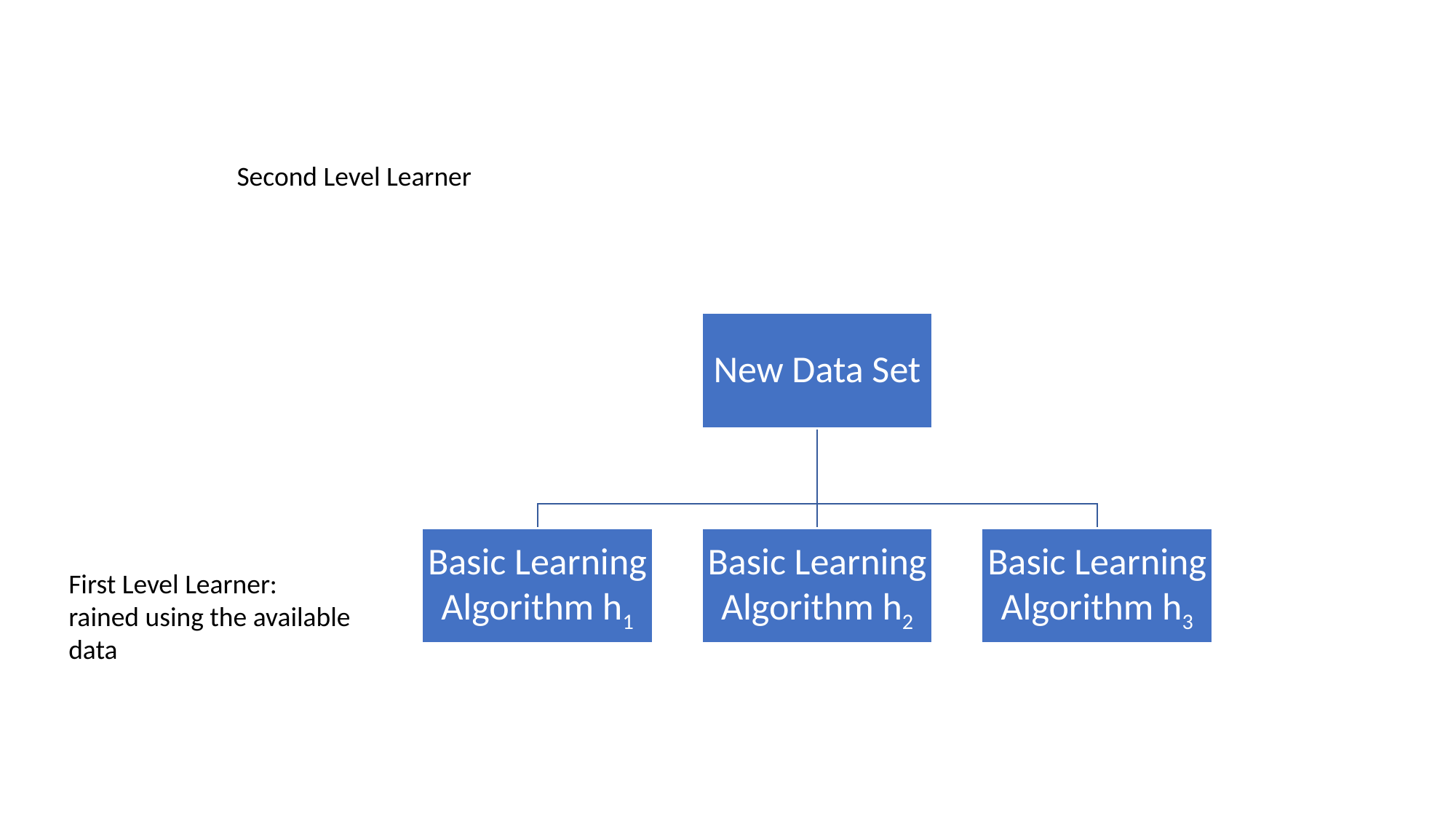

Second Level Learner
New Data Set
Basic Learning Algorithm h1
Basic Learning Algorithm h2
Basic Learning Algorithm h3
First Level Learner:
rained using the available data